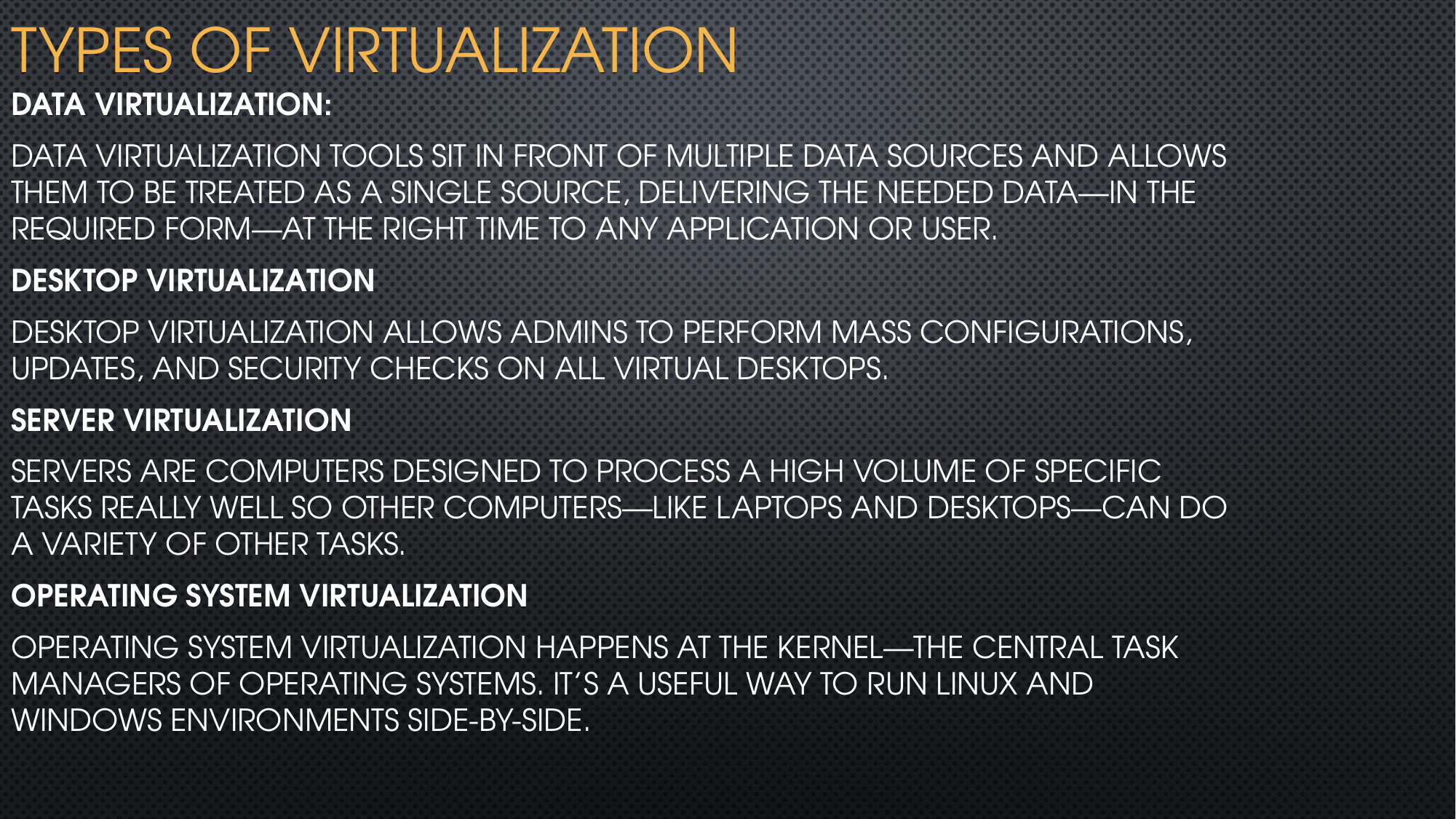

# Types of virtualization
Data virtualization:
Data virtualization tools sit in front of multiple data sources and allows them to be treated as a single source, delivering the needed data—in the required form—at the right time to any application or user.
Desktop virtualization
desktop virtualization allows admins to perform mass configurations, updates, and security checks on all virtual desktops.
Server virtualization
Servers are computers designed to process a high volume of specific tasks really well so other computers—like laptops and desktops—can do a variety of other tasks.
Operating system virtualization
Operating system virtualization happens at the kernel—the central task managers of operating systems. It’s a useful way to run Linux and Windows environments side-by-side.